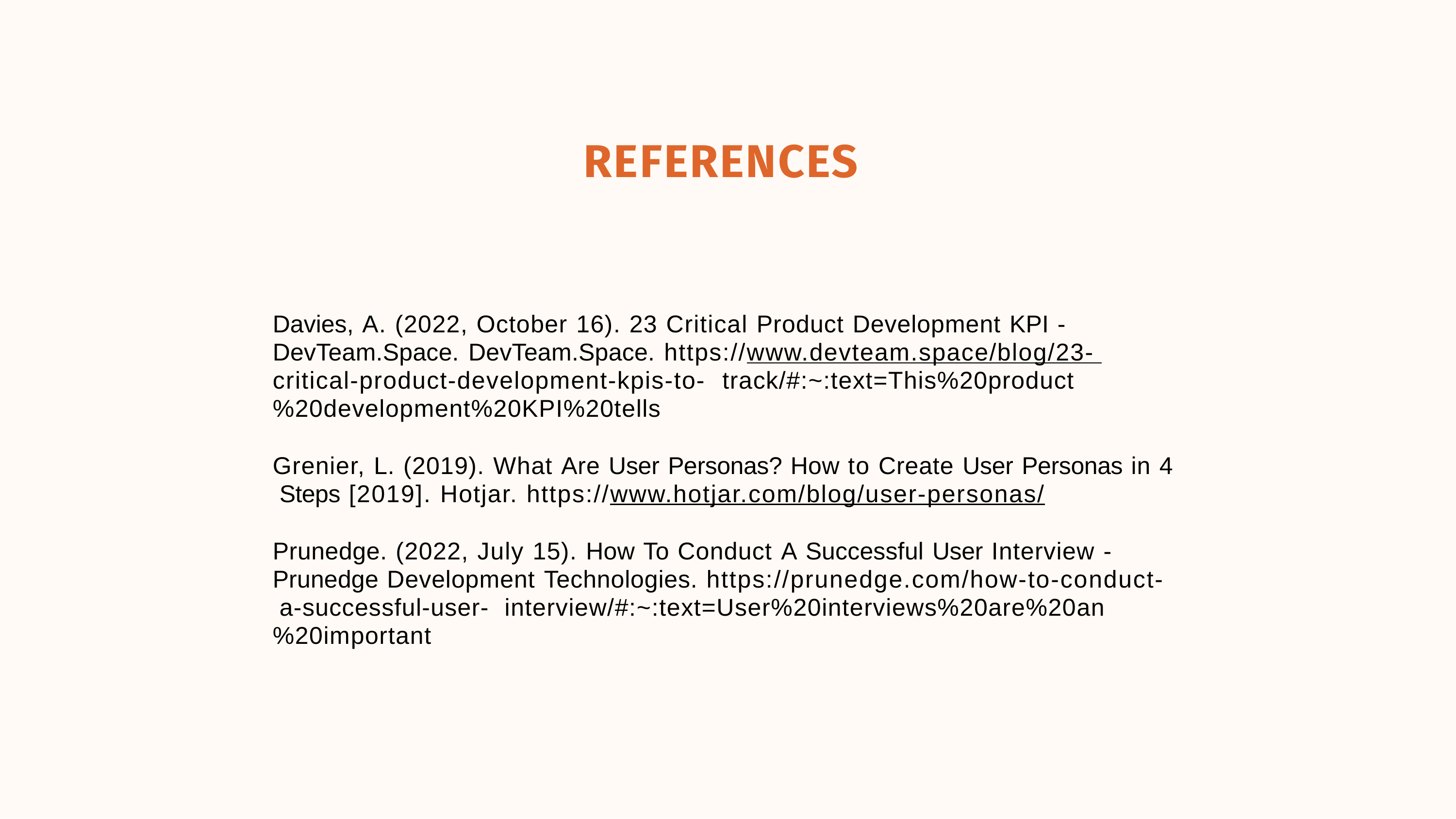

# REFERENCES
Davies, A. (2022, October 16). 23 Critical Product Development KPI -  DevTeam.Space. DevTeam.Space. https://www.devteam.space/blog/23-  critical-product-development-kpis-to-  track/#:~:text=This%20product%20development%20KPI%20tells

Grenier, L. (2019). What Are User Personas? How to Create User Personas in 4  Steps [2019]. Hotjar. https://www.hotjar.com/blog/user-personas/

Prunedge. (2022, July 15). How To Conduct A Successful User Interview -  Prunedge Development Technologies. https://prunedge.com/how-to-conduct-  a-successful-user-  interview/#:~:text=User%20interviews%20are%20an%20important